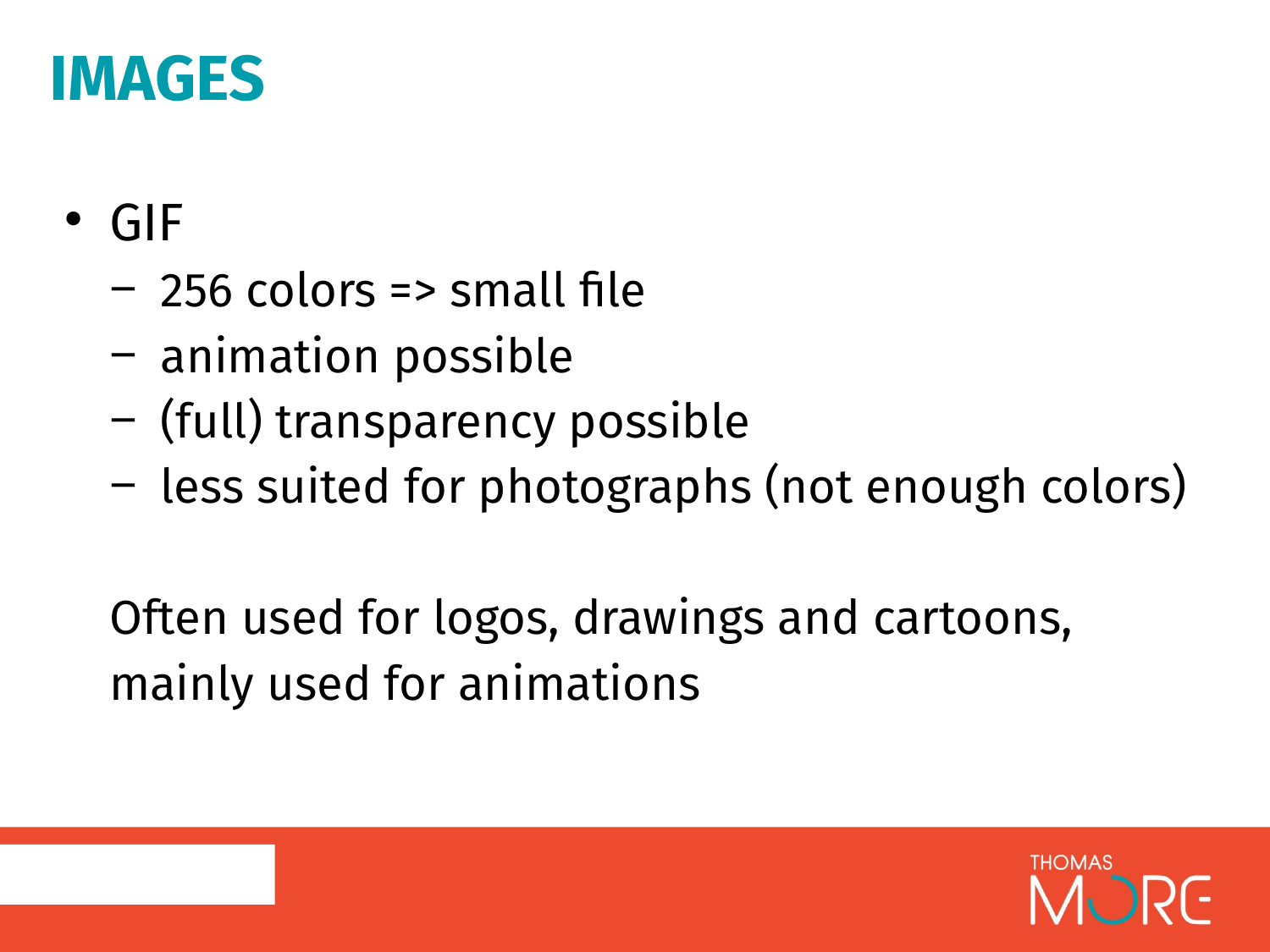

# images
GIF
256 colors => small file
animation possible
(full) transparency possible
less suited for photographs (not enough colors)

Often used for logos, drawings and cartoons,
mainly used for animations